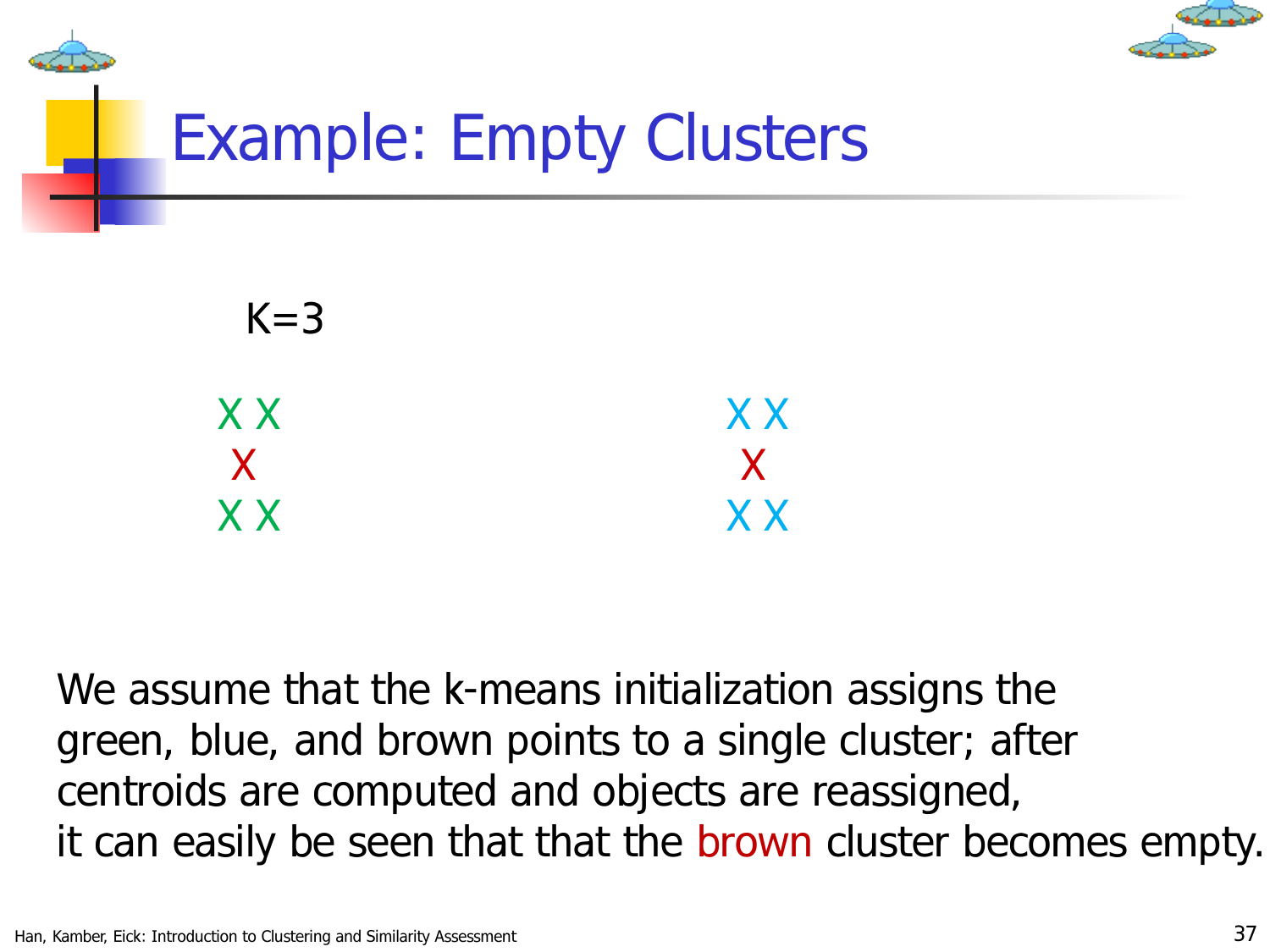

# Example: Empty Clusters
K=3
X X                                  X X
 X                                     X
X X                                  X X
We assume that the k-means initialization assigns the
green, blue, and brown points to a single cluster; after
centroids are computed and objects are reassigned,
it can easily be seen that that the brown cluster becomes empty.
37